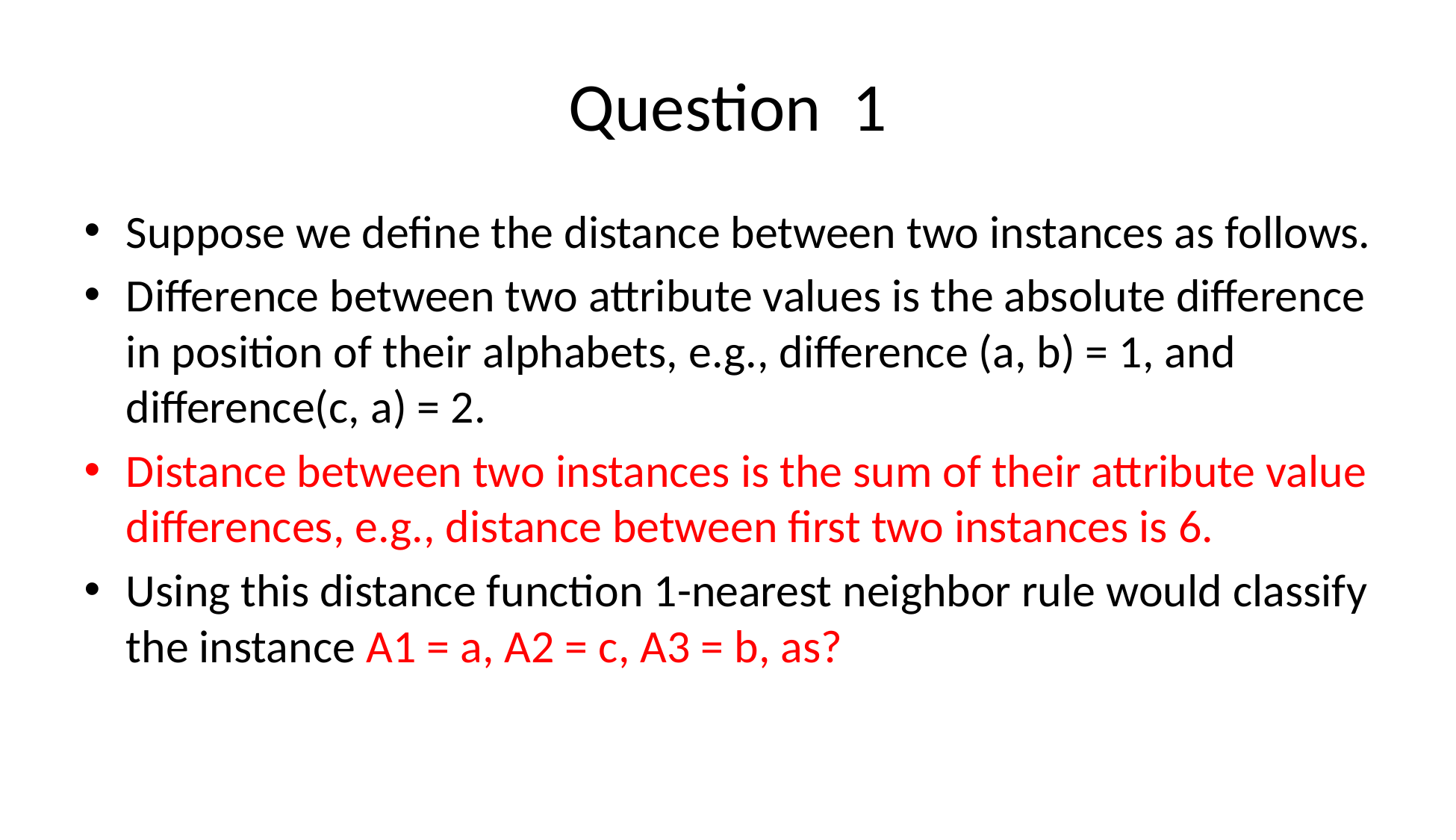

# Question  1
Suppose we define the distance between two instances as follows.
Difference between two attribute values is the absolute difference in position of their alphabets, e.g., difference (a, b) = 1, and difference(c, a) = 2.
Distance between two instances is the sum of their attribute value differences, e.g., distance between first two instances is 6.
Using this distance function 1-nearest neighbor rule would classify the instance A1 = a, A2 = c, A3 = b, as?